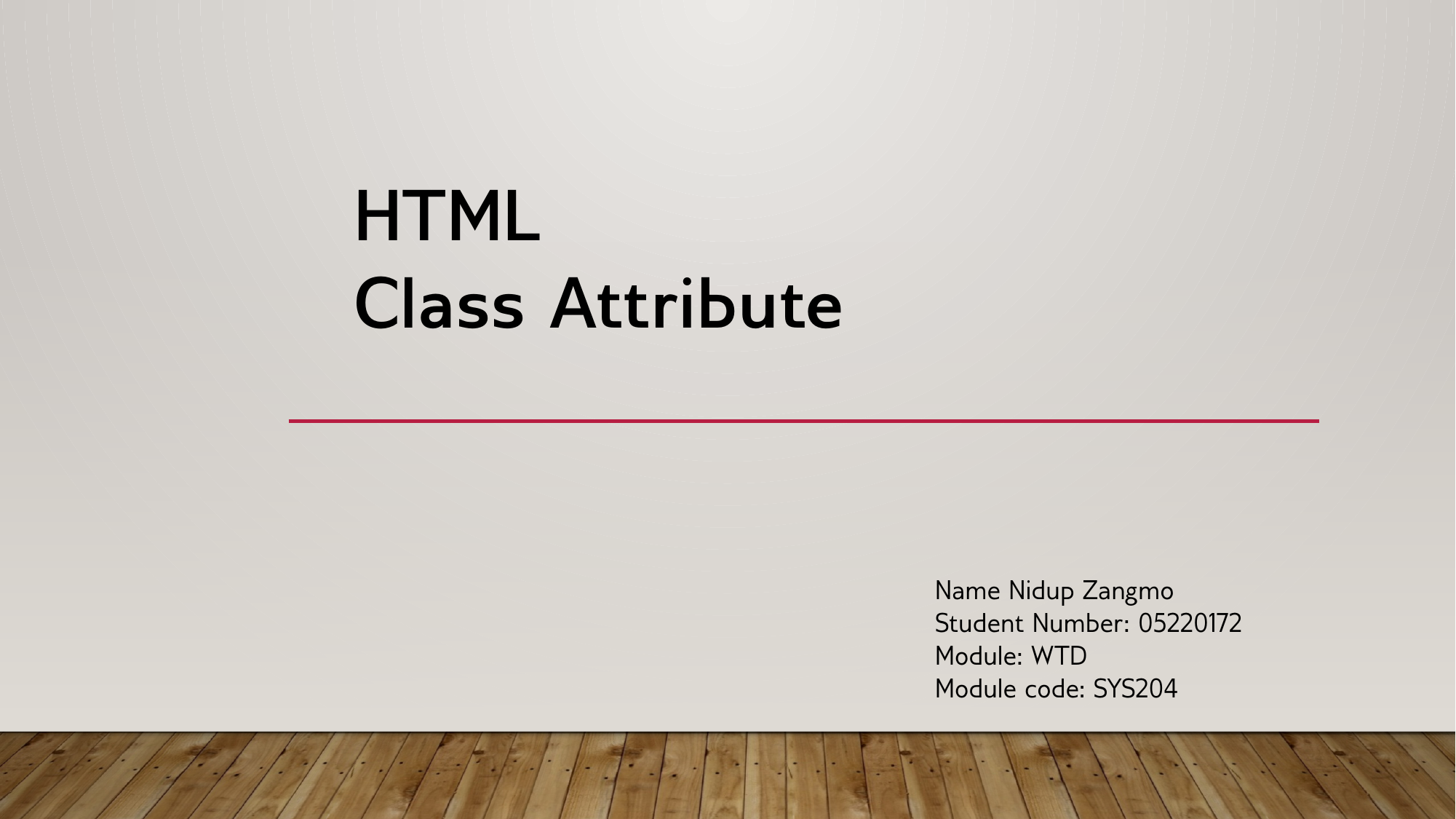

HTML
Class Attribute
Name Nidup Zangmo
Student Number: 05220172
Module: WTD
Module code: SYS204